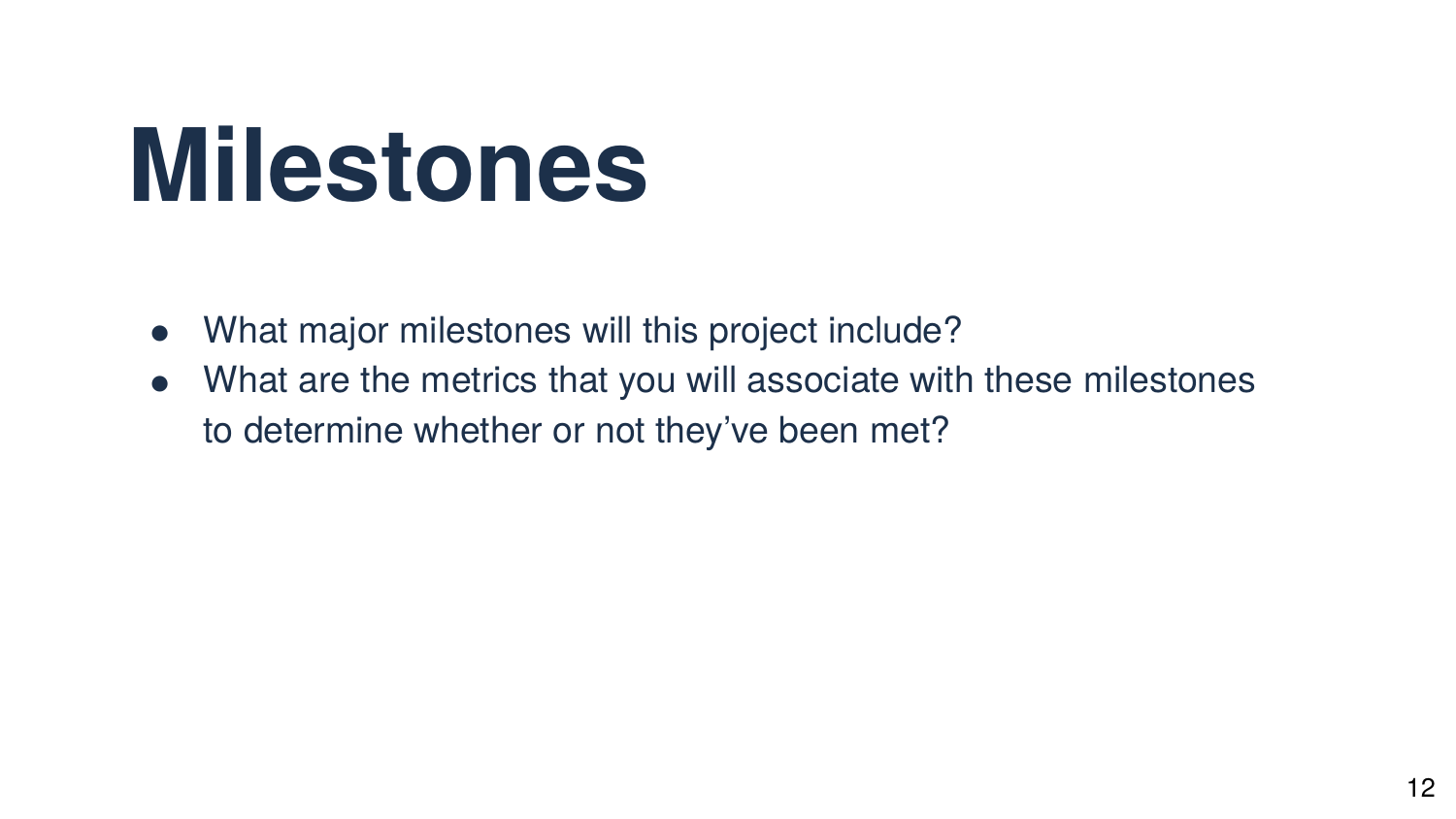

# Milestones
What major milestones will this project include?
What are the metrics that you will associate with these milestones to determine whether or not they’ve been met?
12